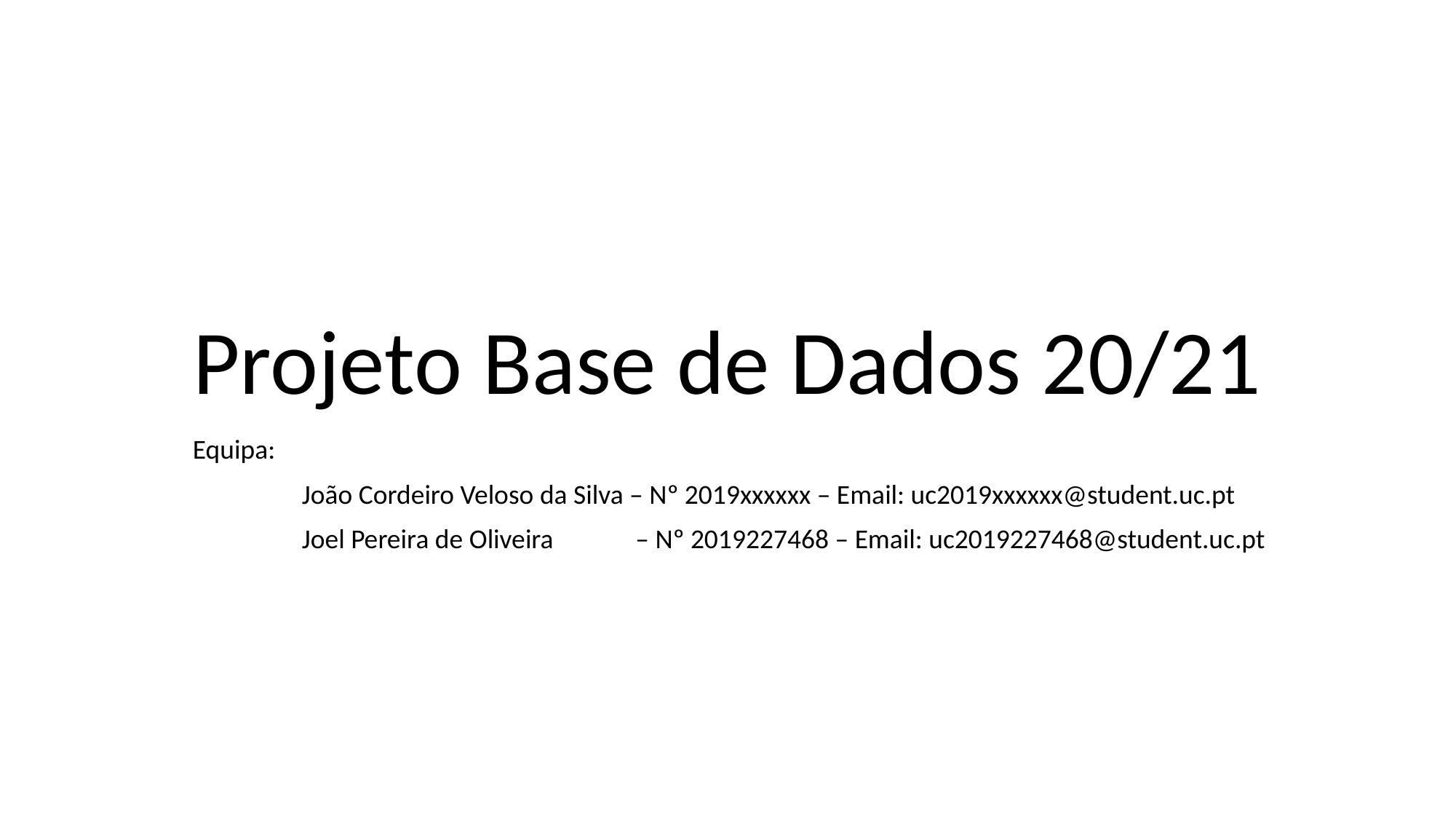

# Projeto Base de Dados 20/21
Equipa:
	João Cordeiro Veloso da Silva – Nº 2019xxxxxx – Email: uc2019xxxxxx@student.uc.pt
	Joel Pereira de Oliveira 	 – Nº 2019227468 – Email: uc2019227468@student.uc.pt